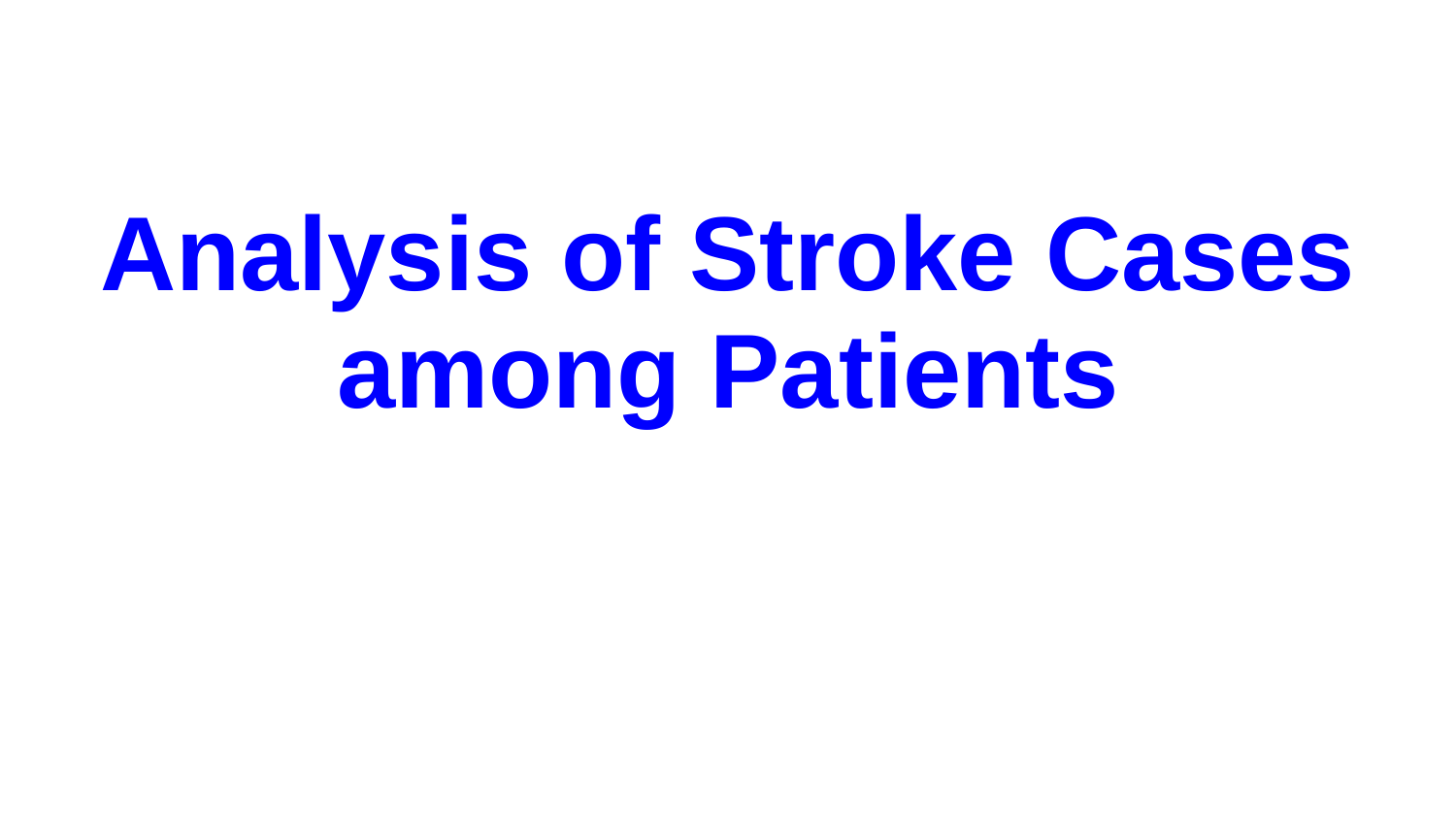

# Analysis of Stroke Cases among Patients